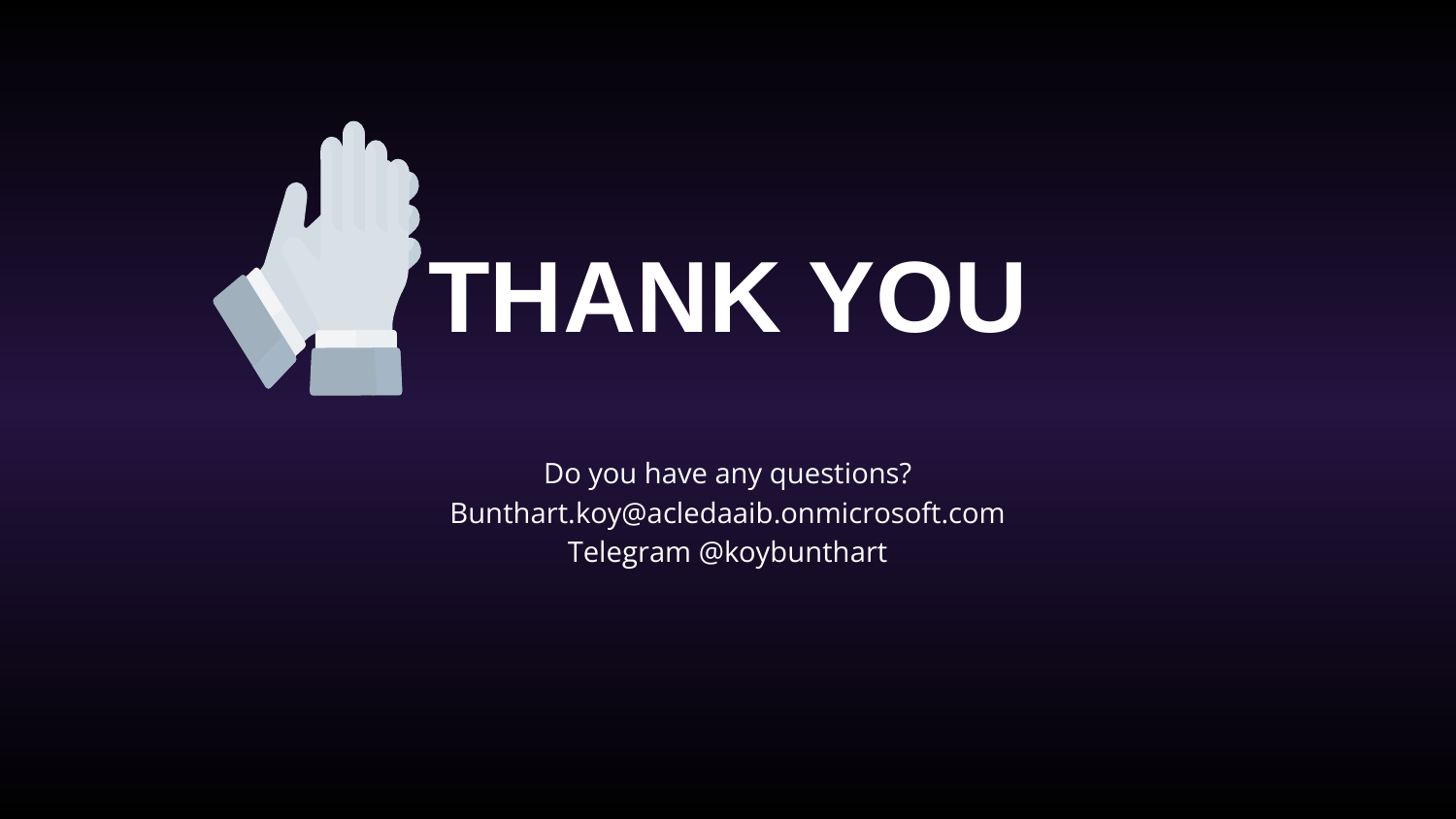

# THANK YOU
Do you have any questions? Bunthart.koy@acledaaib.onmicrosoft.com Telegram @koybunthart